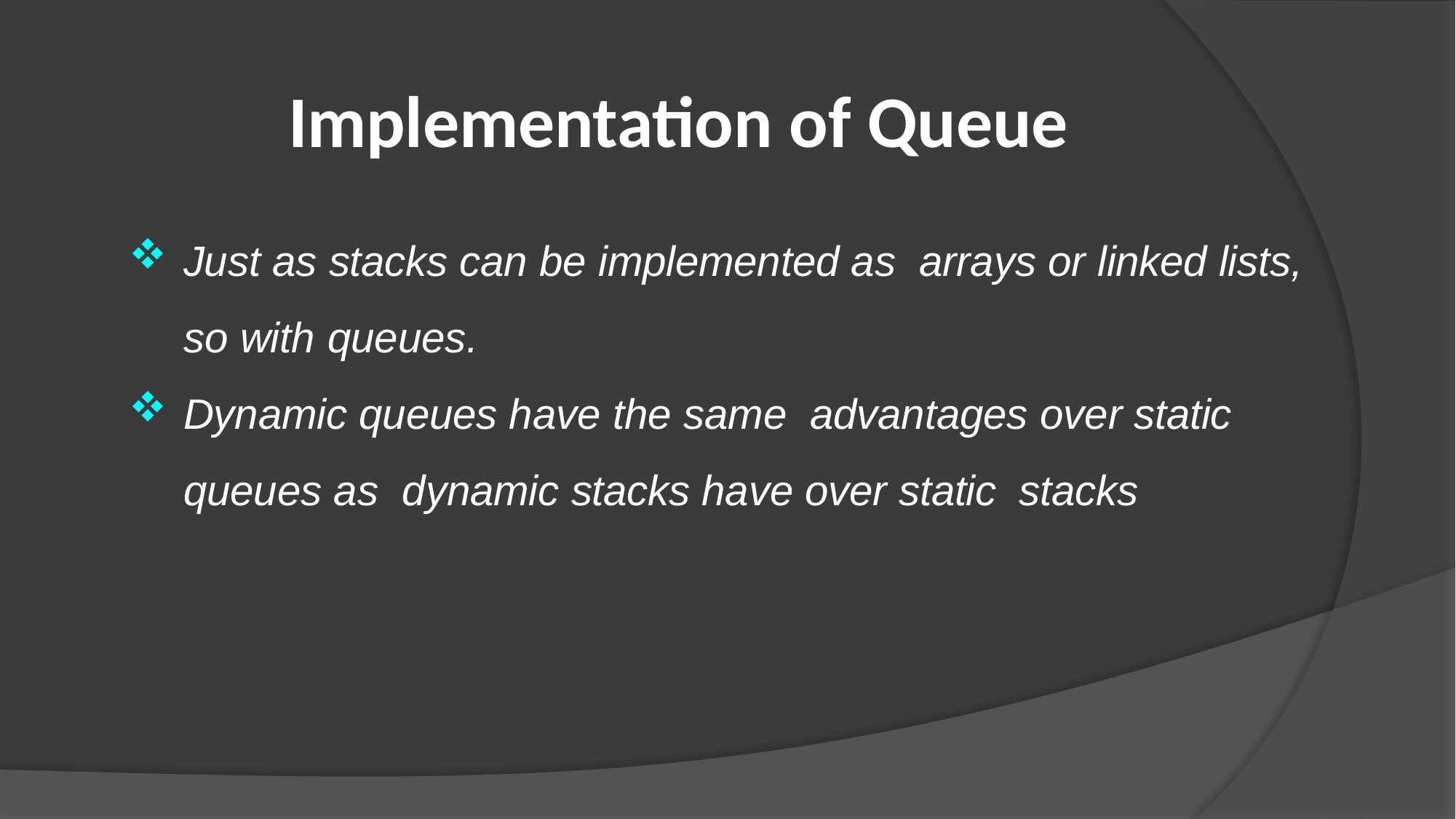

# Implementation of Queue
Just as stacks can be implemented as  arrays or linked lists, so with queues.
Dynamic queues have the same  advantages over static queues as  dynamic stacks have over static  stacks